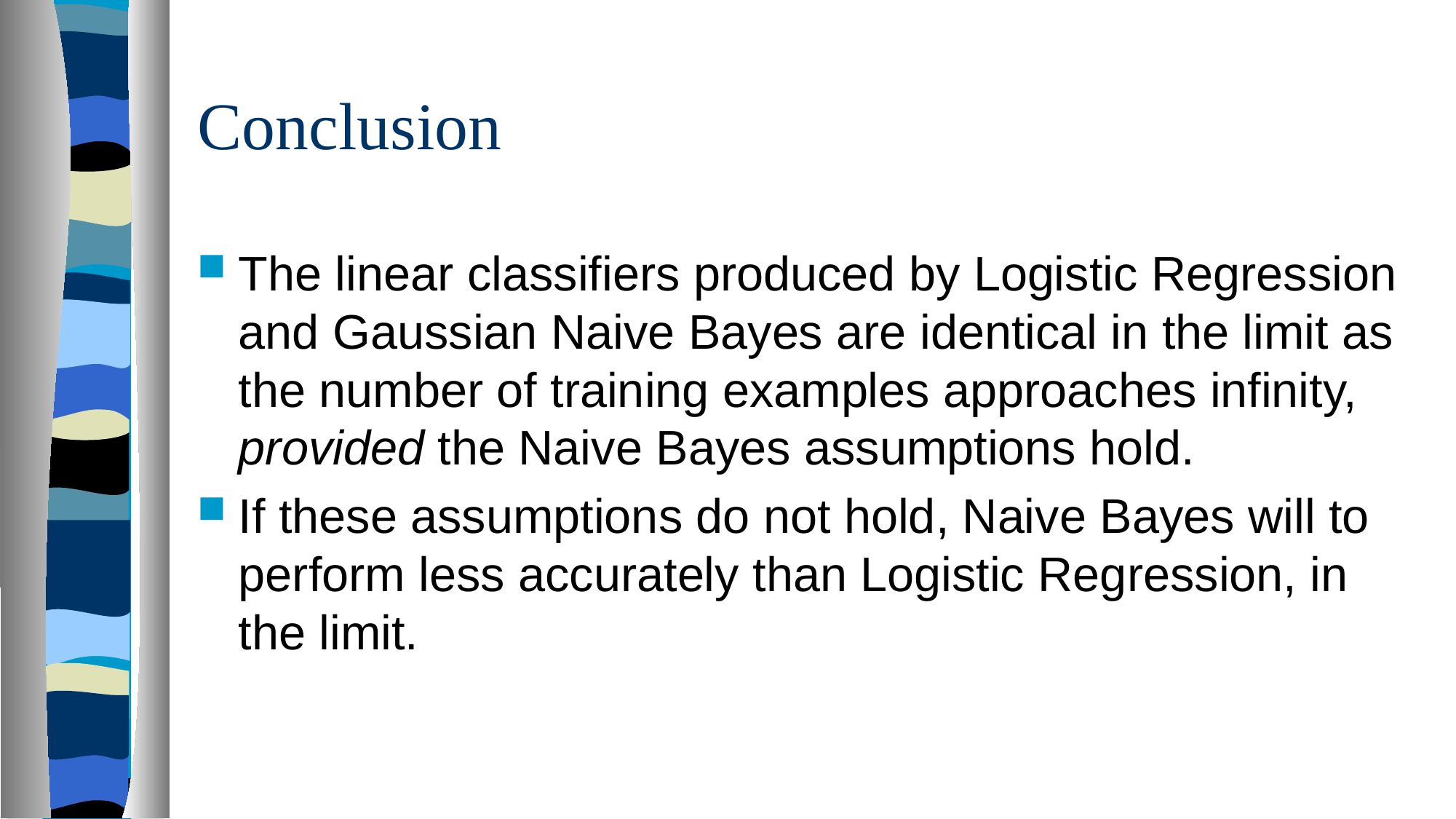

# Conclusion
The linear classifiers produced by Logistic Regression and Gaussian Naive Bayes are identical in the limit as the number of training examples approaches infinity, provided the Naive Bayes assumptions hold.
If these assumptions do not hold, Naive Bayes will to perform less accurately than Logistic Regression, in the limit.